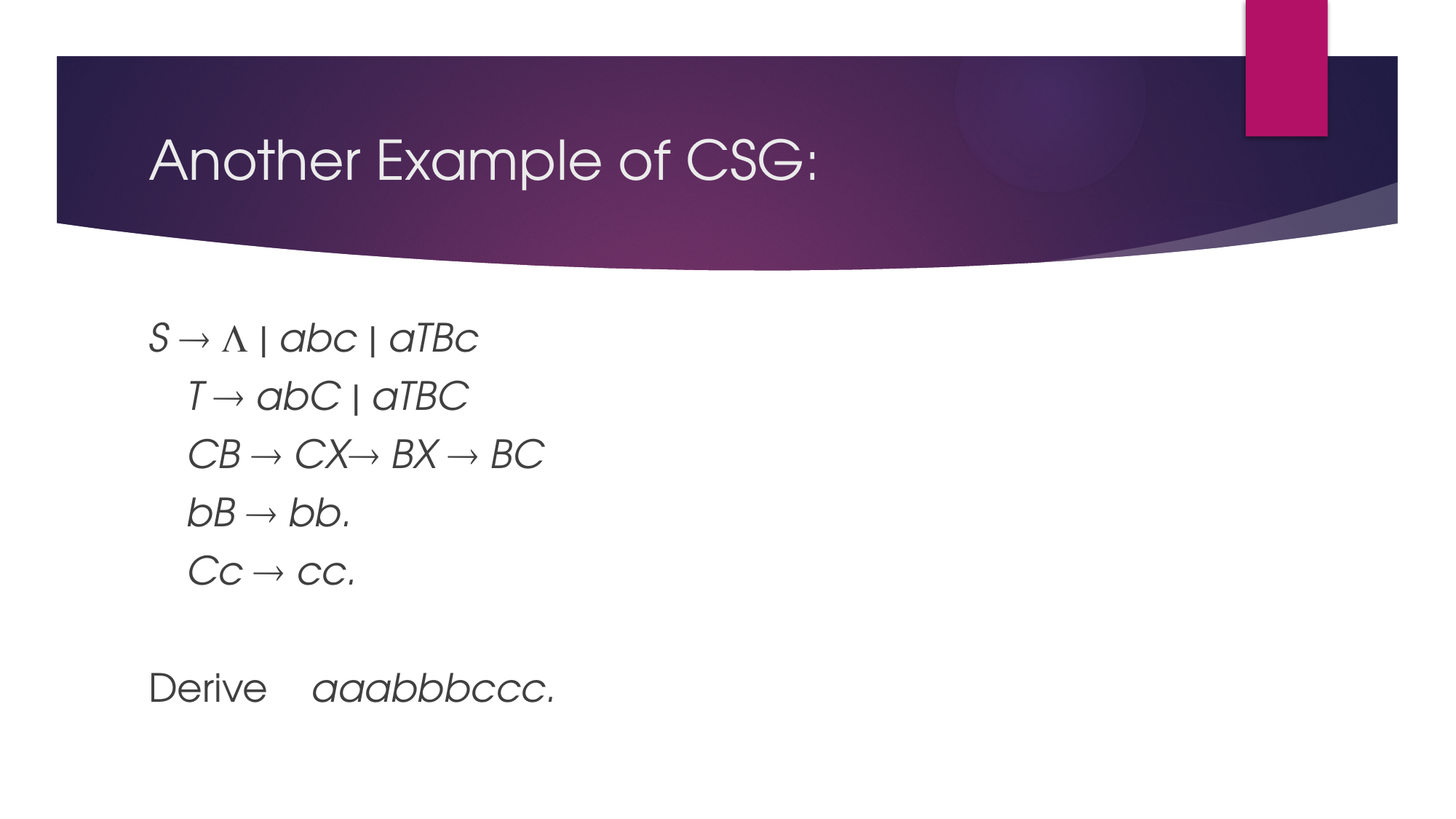

# Another Example of CSG:
S → Λ | abc | aTBc
	T → abC | aTBC
	CB → CX→ BX → BC
	bB → bb.
	Cc → cc.

Derive    aaabbbccc.